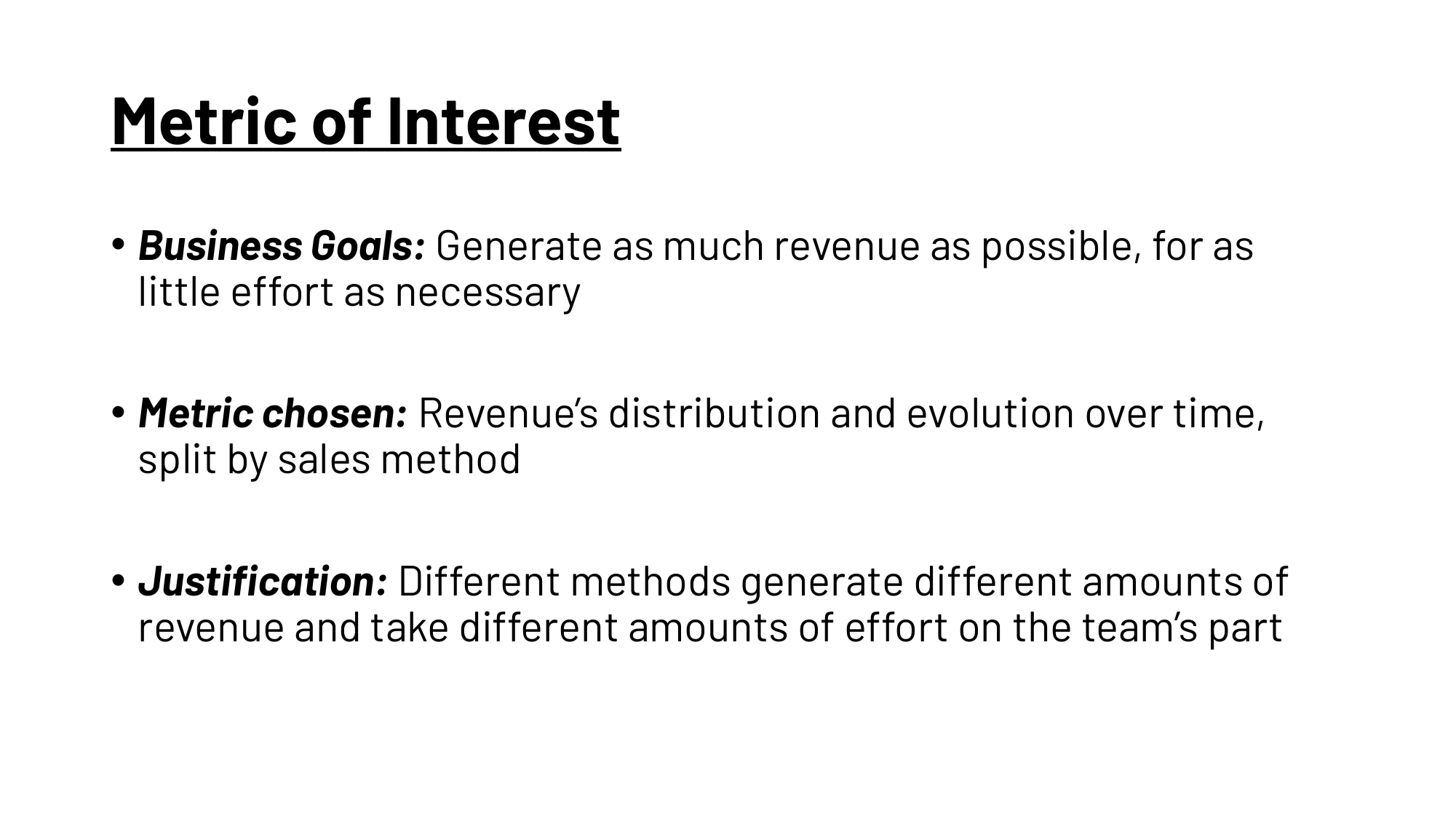

# Metric of Interest
Business Goals: Generate as much revenue as possible, for as little effort as necessary

Metric chosen: Revenue’s distribution and evolution over time, split by sales method

Justification: Different methods generate different amounts of revenue and take different amounts of effort on the team’s part